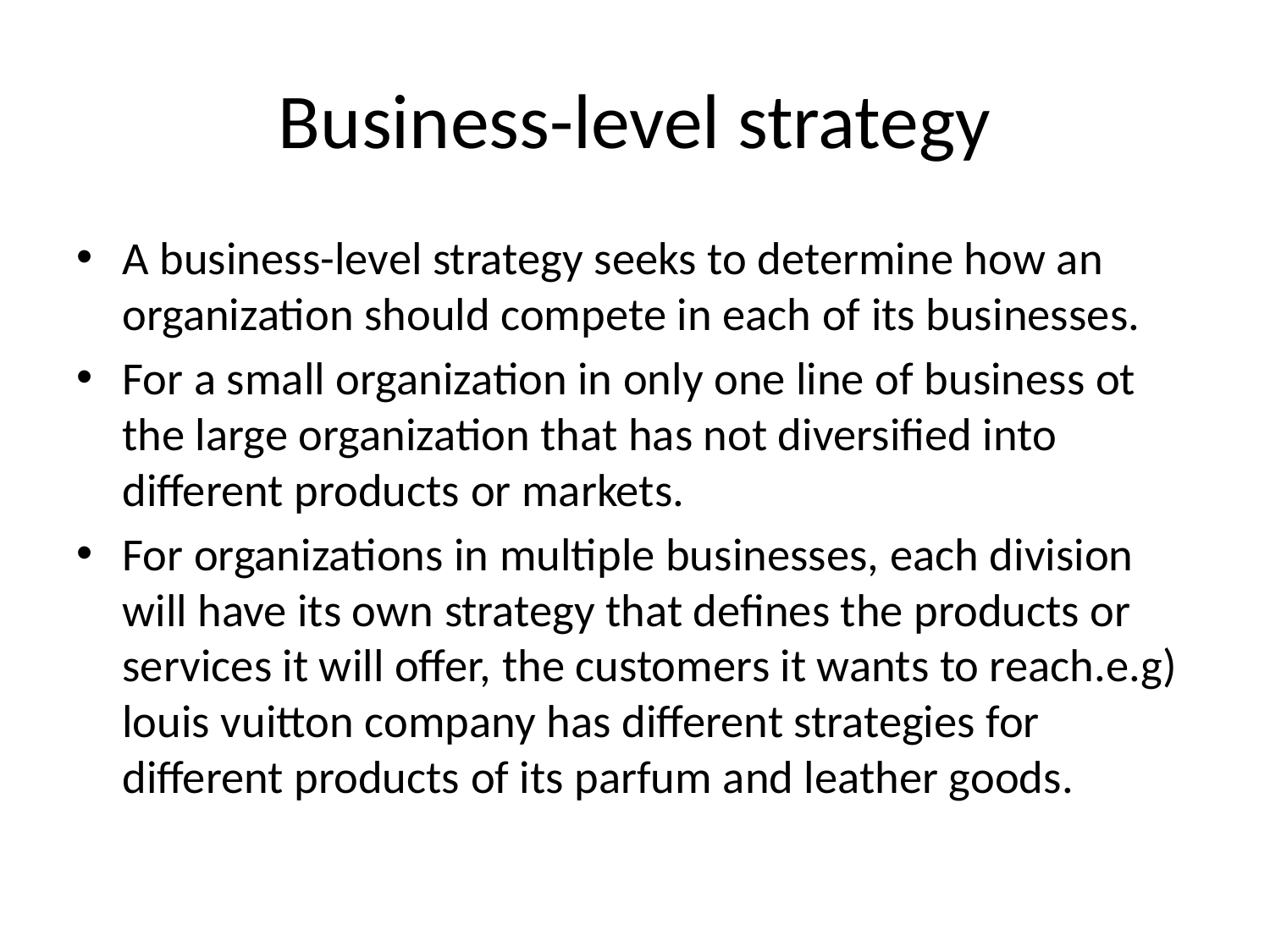

# Business-level strategy
A business-level strategy seeks to determine how an organization should compete in each of its businesses.
For a small organization in only one line of business ot the large organization that has not diversified into different products or markets.
For organizations in multiple businesses, each division will have its own strategy that defines the products or services it will offer, the customers it wants to reach.e.g) louis vuitton company has different strategies for different products of its parfum and leather goods.